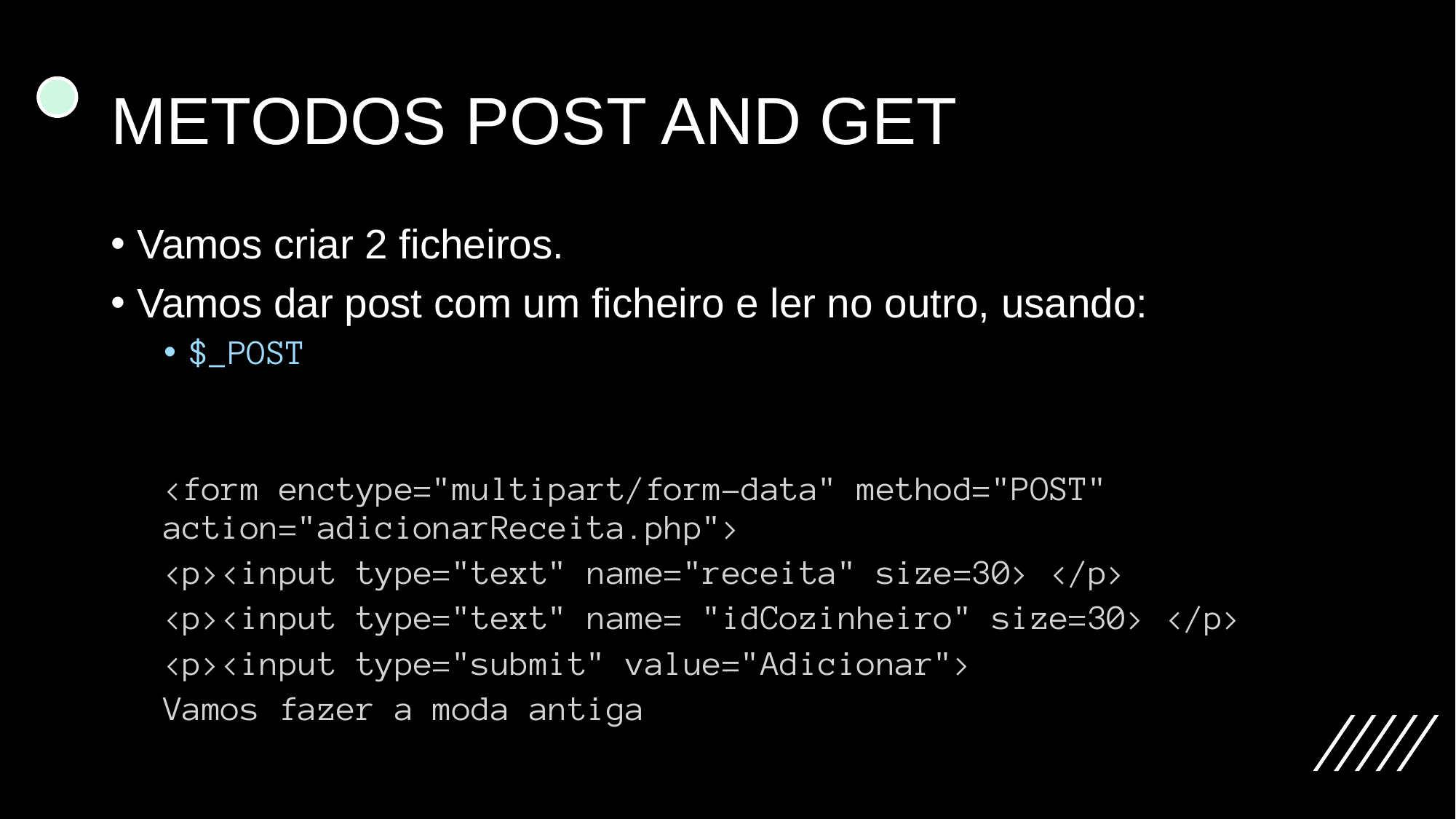

# METODOS POST AND GET
Vamos criar 2 ficheiros.
Vamos dar post com um ficheiro e ler no outro, usando:
$_POST

<form enctype="multipart/form-data" method="POST" action="adicionarReceita.php">
<p><input type="text" name="receita" size=30> </p>
<p><input type="text" name= "idCozinheiro" size=30> </p>
<p><input type="submit" value="Adicionar">
Vamos fazer a moda antiga